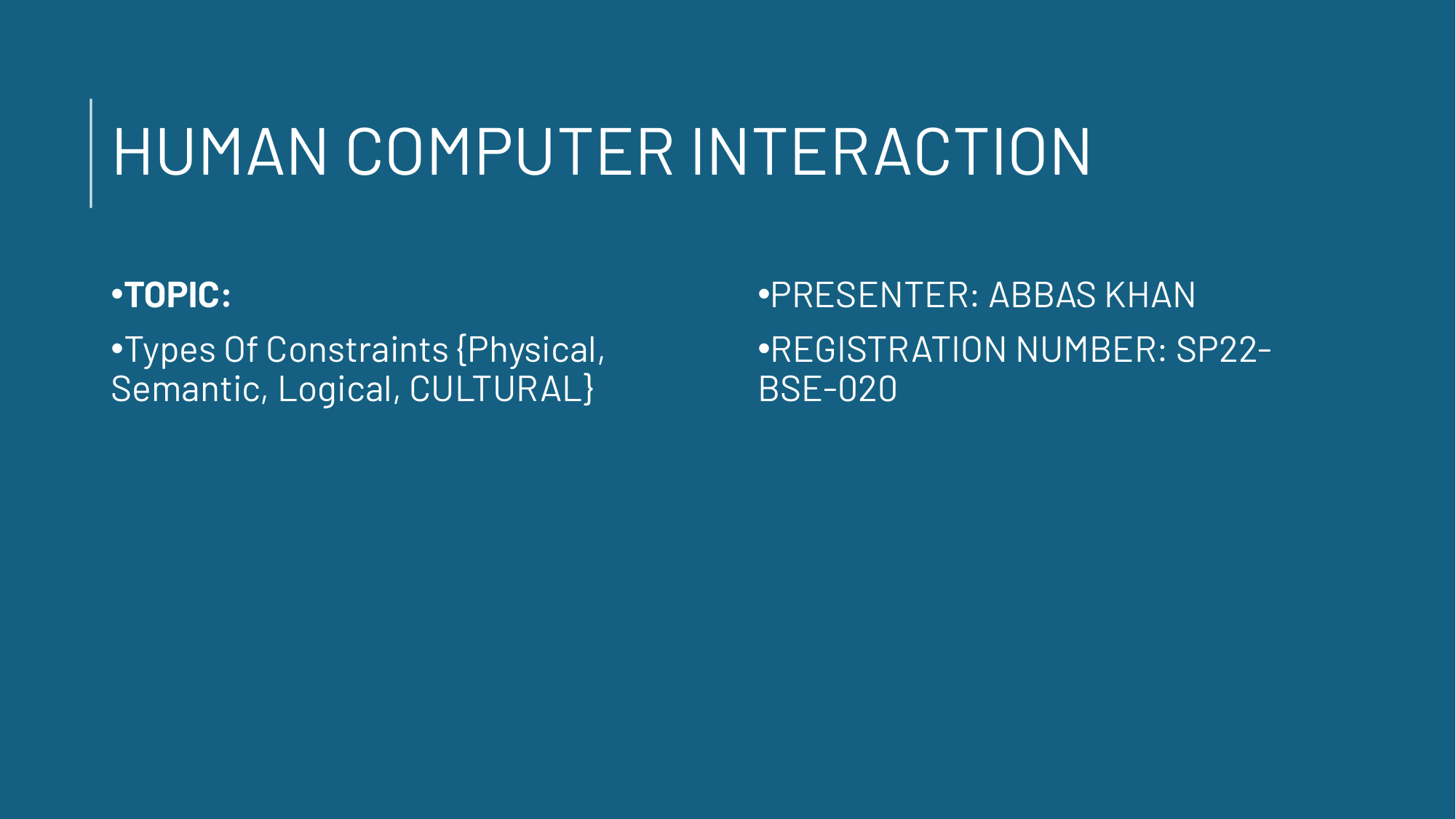

# HUMAN COMPUTER INTERACTION
TOPIC:
Types Of Constraints {Physical, Semantic, Logical, CULTURAL}
PRESENTER: ABBAS KHAN
REGISTRATION NUMBER: SP22-BSE-020